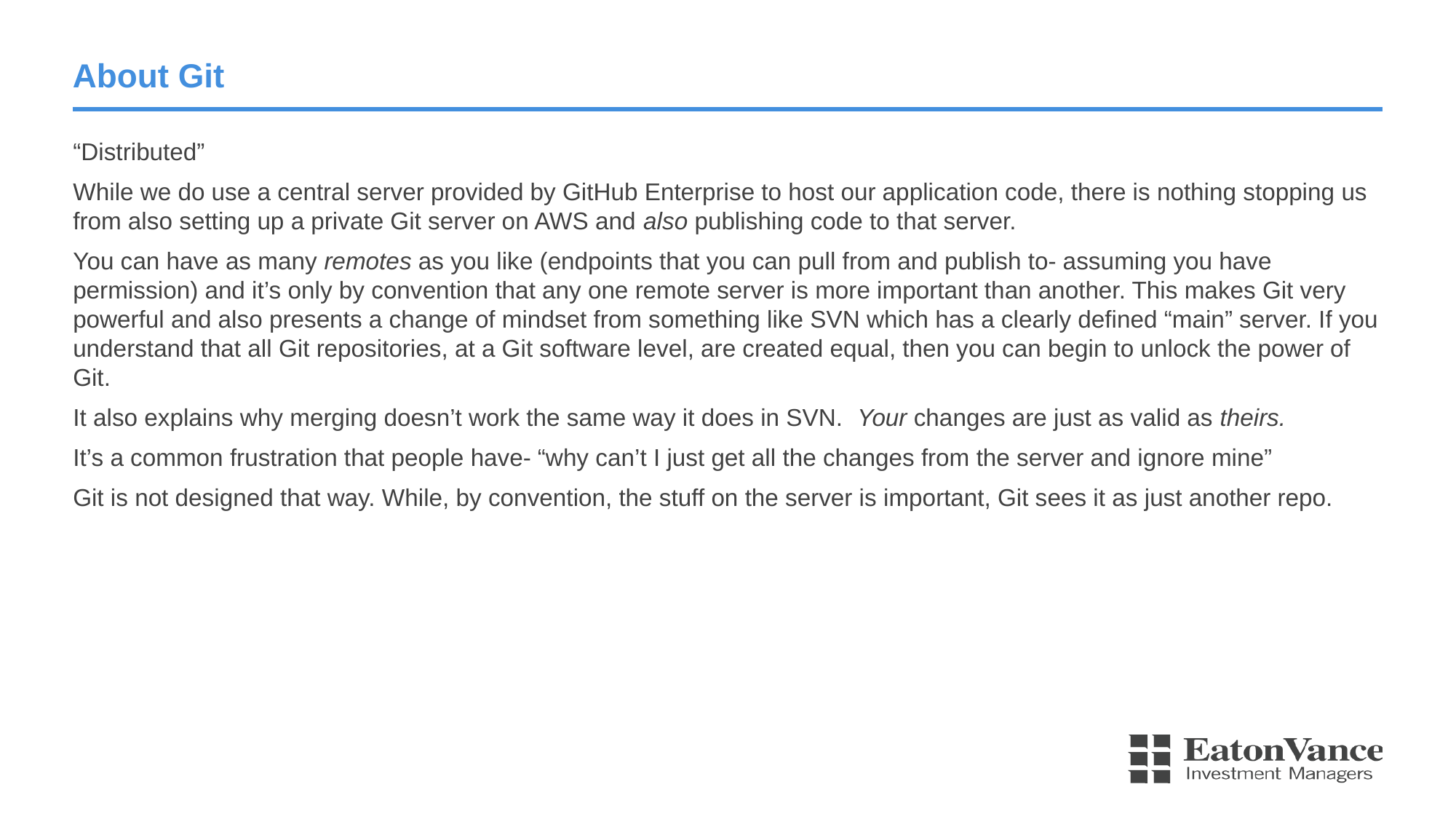

# About Git
“Distributed”
While we do use a central server provided by GitHub Enterprise to host our application code, there is nothing stopping us from also setting up a private Git server on AWS and also publishing code to that server.
You can have as many remotes as you like (endpoints that you can pull from and publish to- assuming you have permission) and it’s only by convention that any one remote server is more important than another. This makes Git very powerful and also presents a change of mindset from something like SVN which has a clearly defined “main” server. If you understand that all Git repositories, at a Git software level, are created equal, then you can begin to unlock the power of Git.
It also explains why merging doesn’t work the same way it does in SVN.  Your changes are just as valid as theirs.
It’s a common frustration that people have- “why can’t I just get all the changes from the server and ignore mine”
Git is not designed that way. While, by convention, the stuff on the server is important, Git sees it as just another repo.